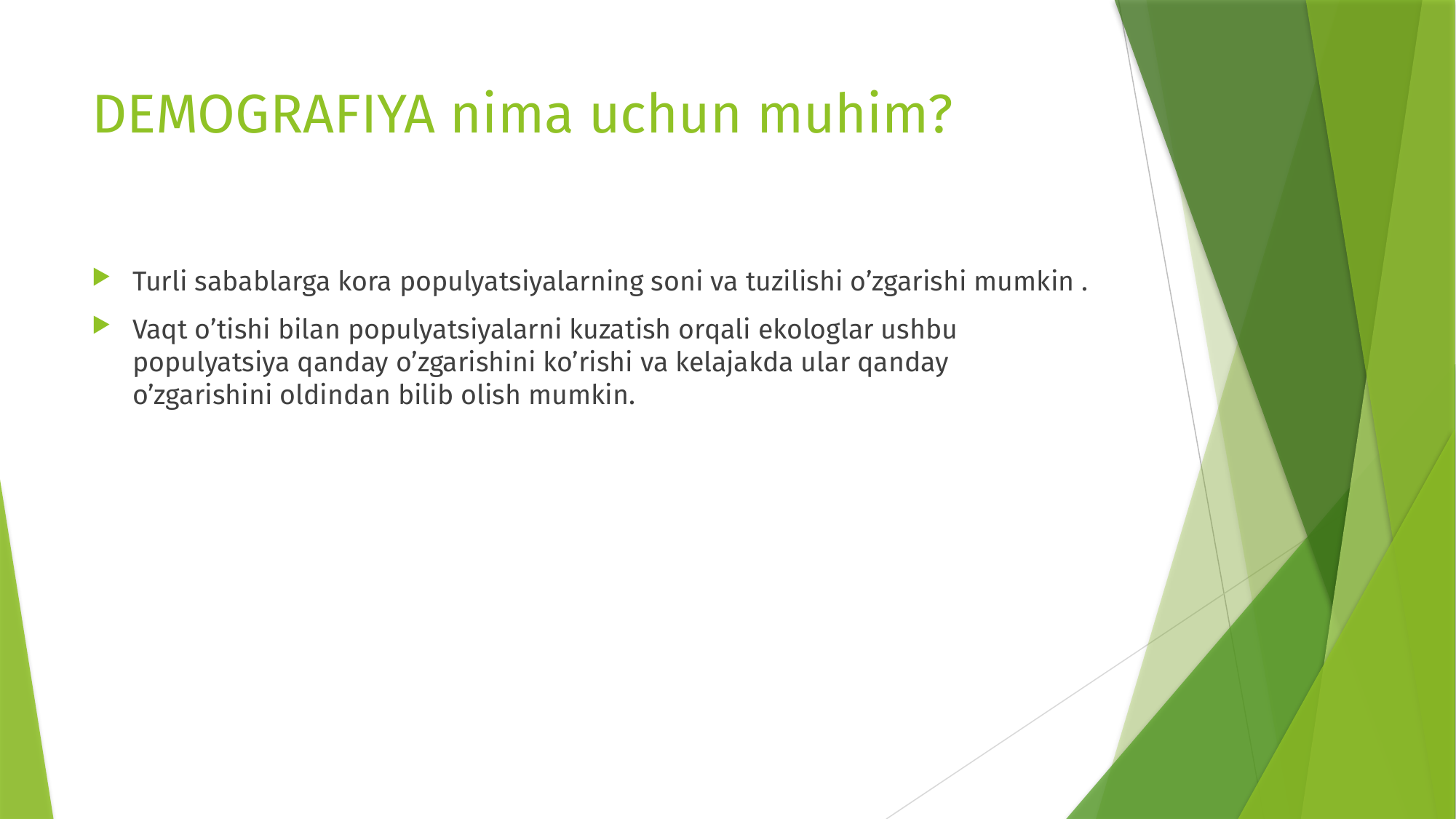

# DEMOGRAFIYA nima uchun muhim?
Turli sabablarga kora populyatsiyalarning soni va tuzilishi o’zgarishi mumkin .
Vaqt o’tishi bilan populyatsiyalarni kuzatish orqali ekologlar ushbu populyatsiya qanday o’zgarishini ko’rishi va kelajakda ular qanday o’zgarishini oldindan bilib olish mumkin.